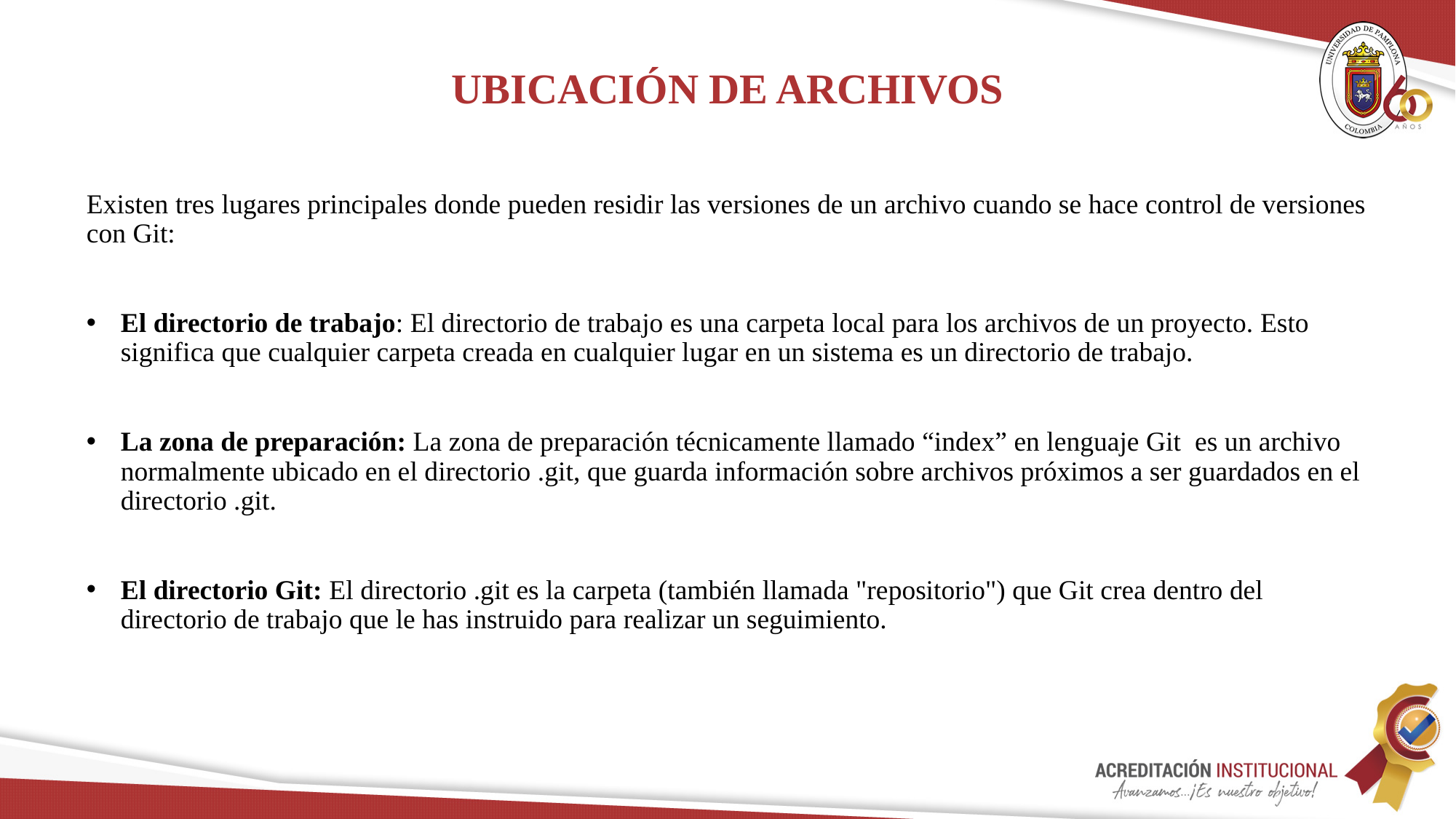

# UBICACIÓN DE ARCHIVOS

Existen tres lugares principales donde pueden residir las versiones de un archivo cuando se hace control de versiones con Git:

El directorio de trabajo: El directorio de trabajo es una carpeta local para los archivos de un proyecto. Esto significa que cualquier carpeta creada en cualquier lugar en un sistema es un directorio de trabajo.

La zona de preparación: La zona de preparación técnicamente llamado “index” en lenguaje Git  es un archivo normalmente ubicado en el directorio .git, que guarda información sobre archivos próximos a ser guardados en el directorio .git.

El directorio Git: El directorio .git es la carpeta (también llamada "repositorio") que Git crea dentro del directorio de trabajo que le has instruido para realizar un seguimiento.